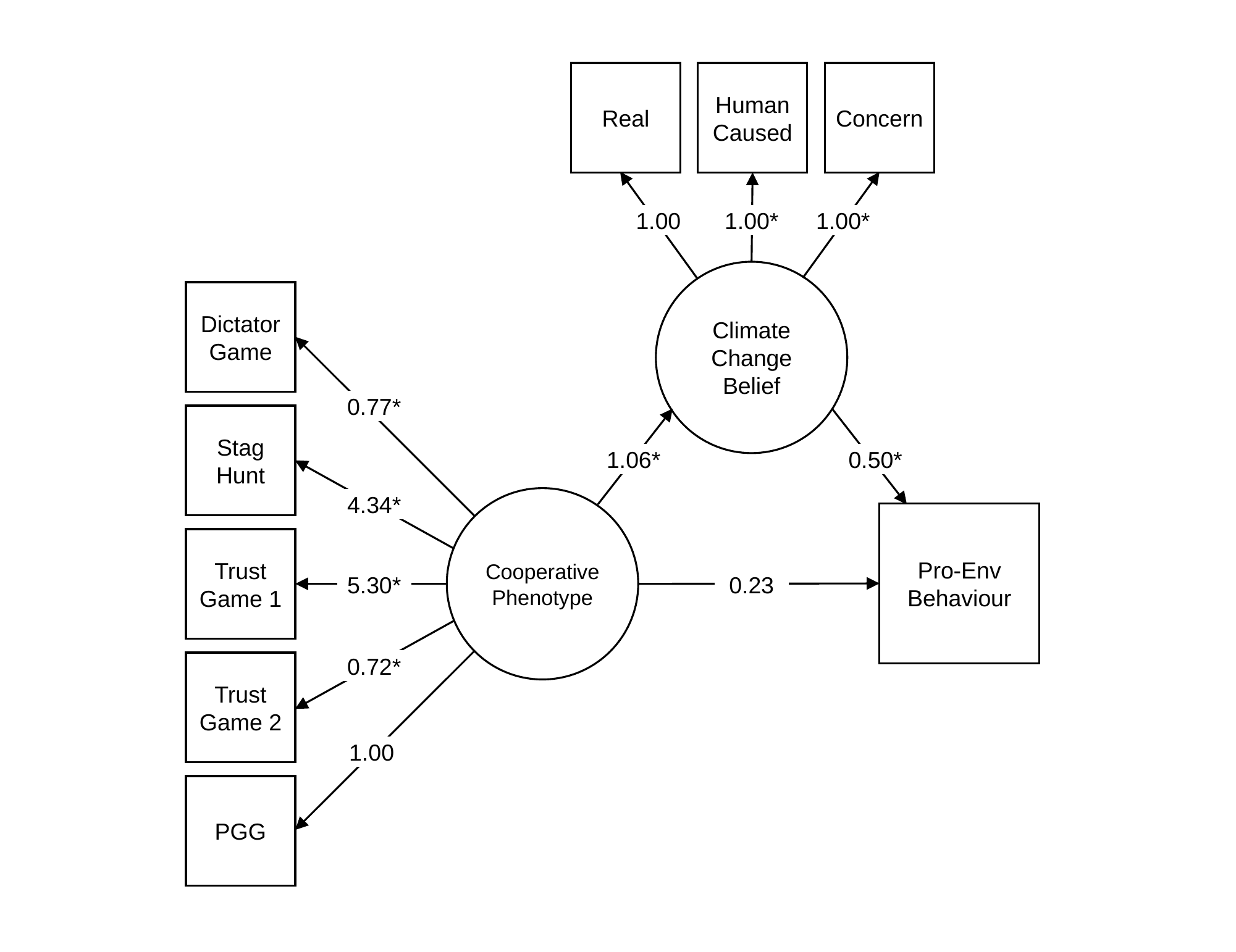

Real
Human Caused
Concern
1.00
1.00*
1.00*
Climate Change Belief
Dictator Game
0.77*
Stag Hunt
1.06*
0.50*
Cooperative
Phenotype
4.34*
Pro-Env Behaviour
Trust Game 1
5.30*
0.23
0.72*
Trust Game 2
1.00
PGG